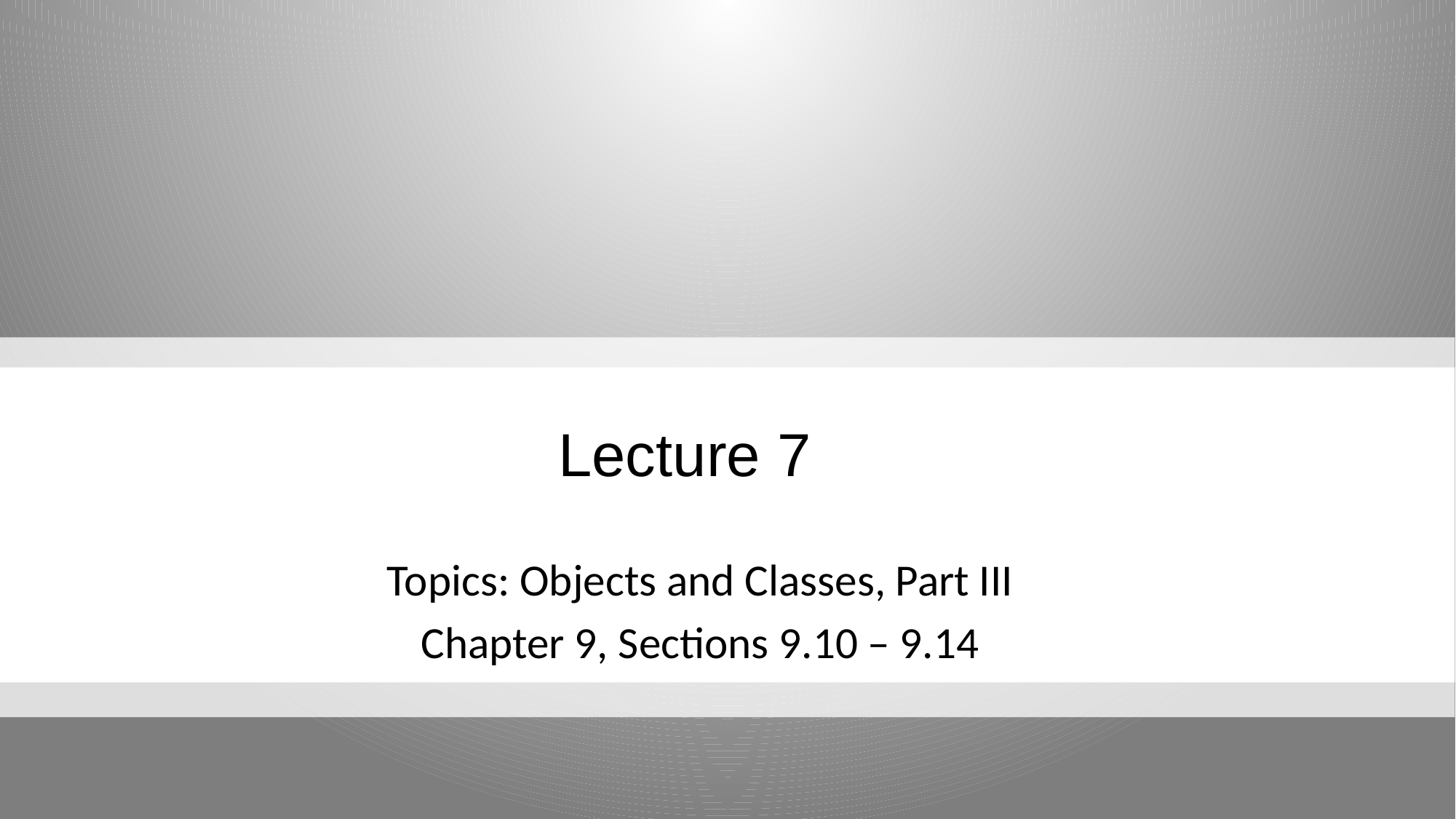

# Lecture 7
Topics: Objects and Classes, Part III
Chapter 9, Sections 9.10 – 9.14